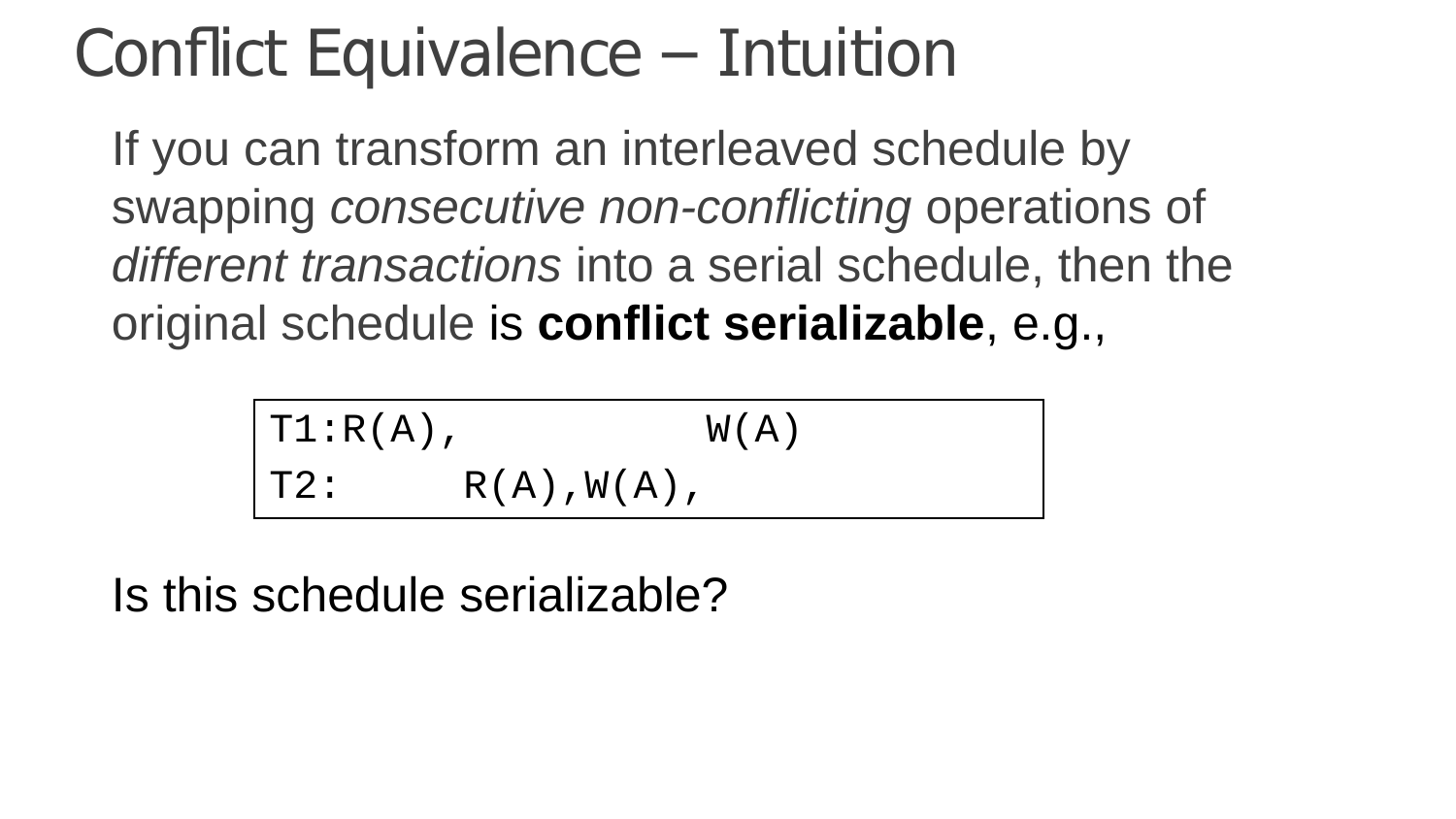

# Conflict Equivalence – Intuition
If you can transform an interleaved schedule by swapping consecutive non-conflicting operations of different transactions into a serial schedule, then the original schedule is conflict serializable, e.g.,

Is this schedule serializable?

T1:R(A),          W(A)
T2:     R(A),W(A),